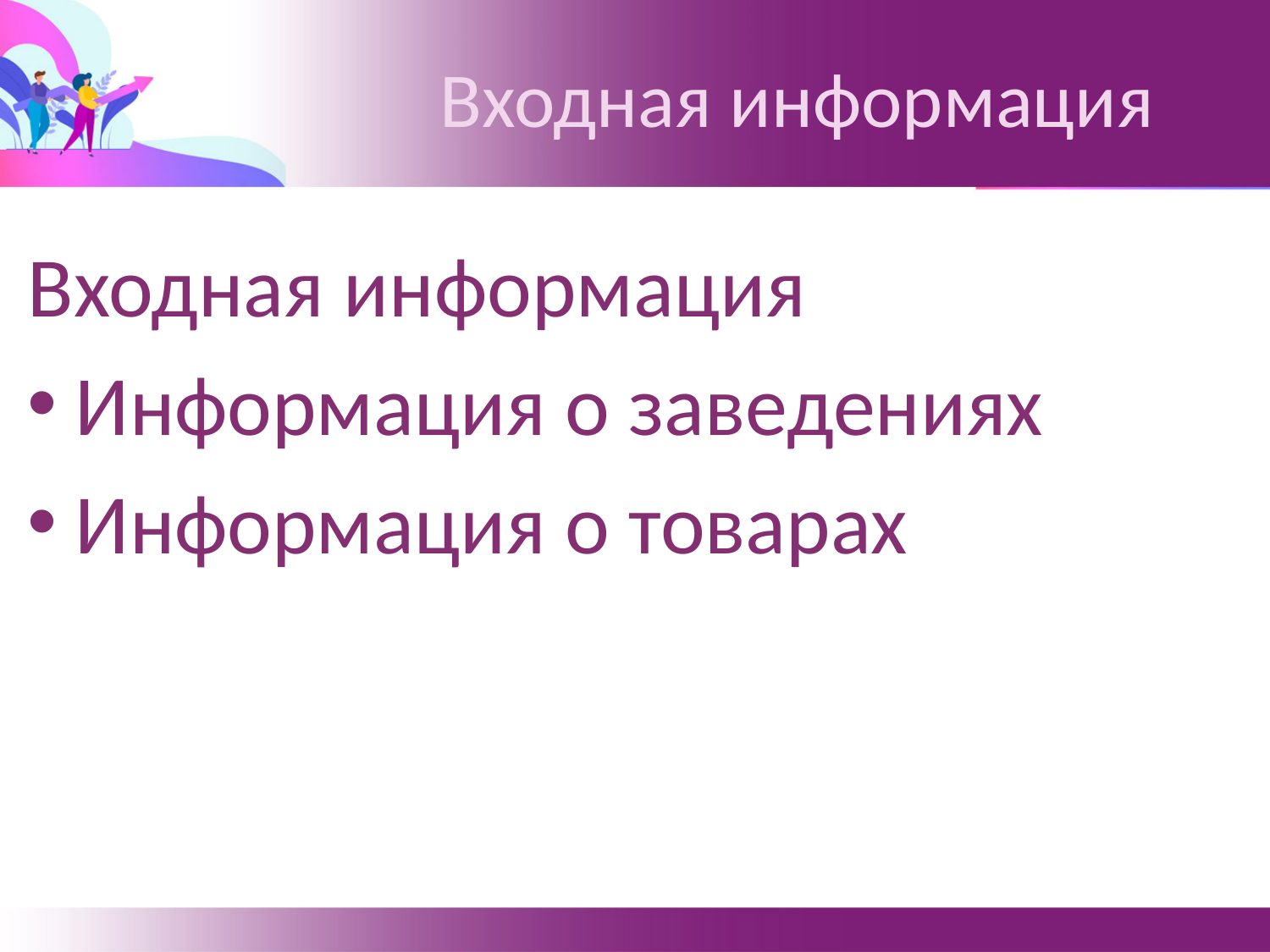

# Входная информация
Входная информация
Информация о заведениях
Информация о товарах